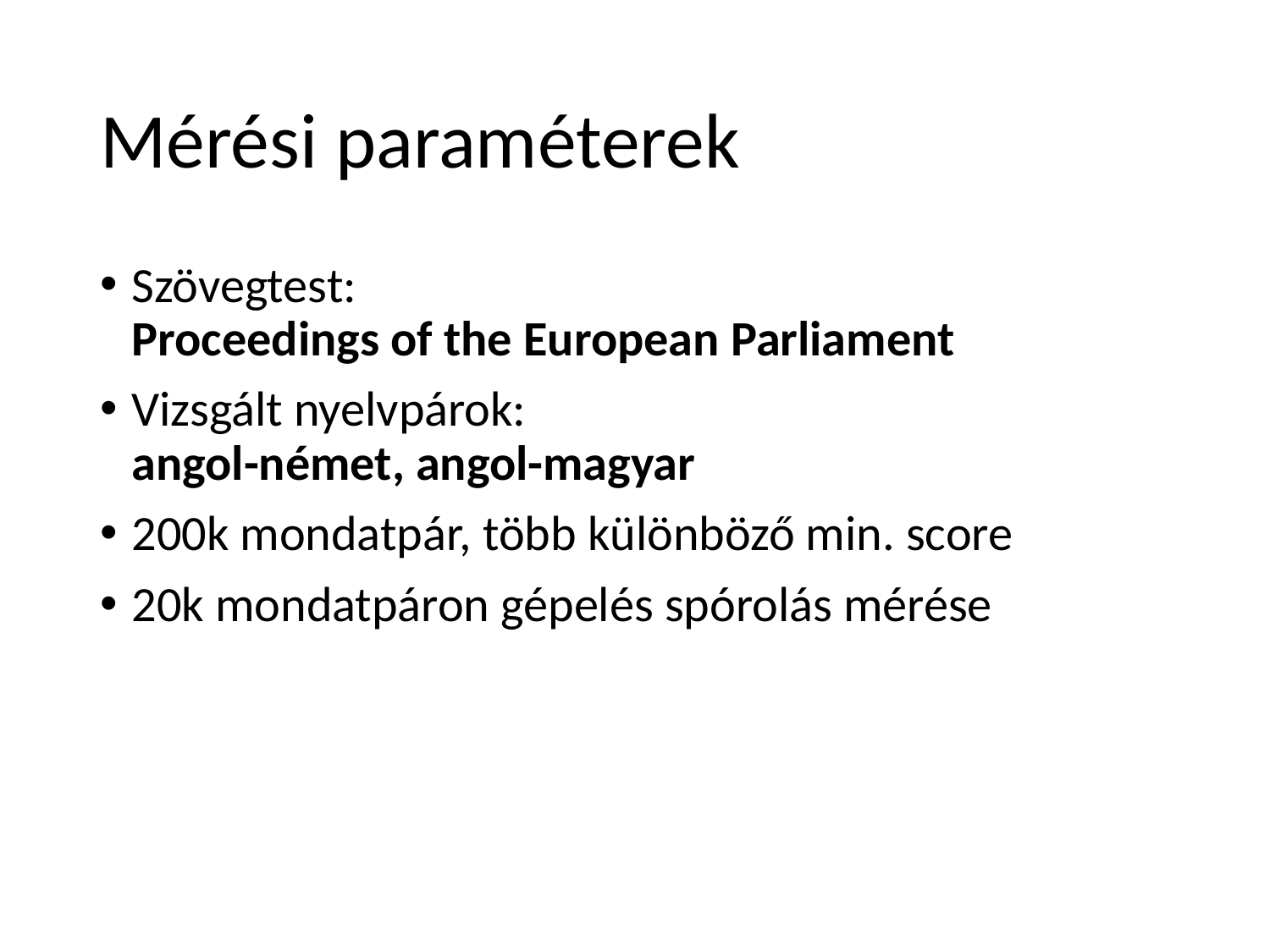

# Mérési paraméterek
Szövegtest:
Proceedings of the European Parliament
Vizsgált nyelvpárok:
angol-német, angol-magyar
200k mondatpár, több különböző min. score
20k mondatpáron gépelés spórolás mérése